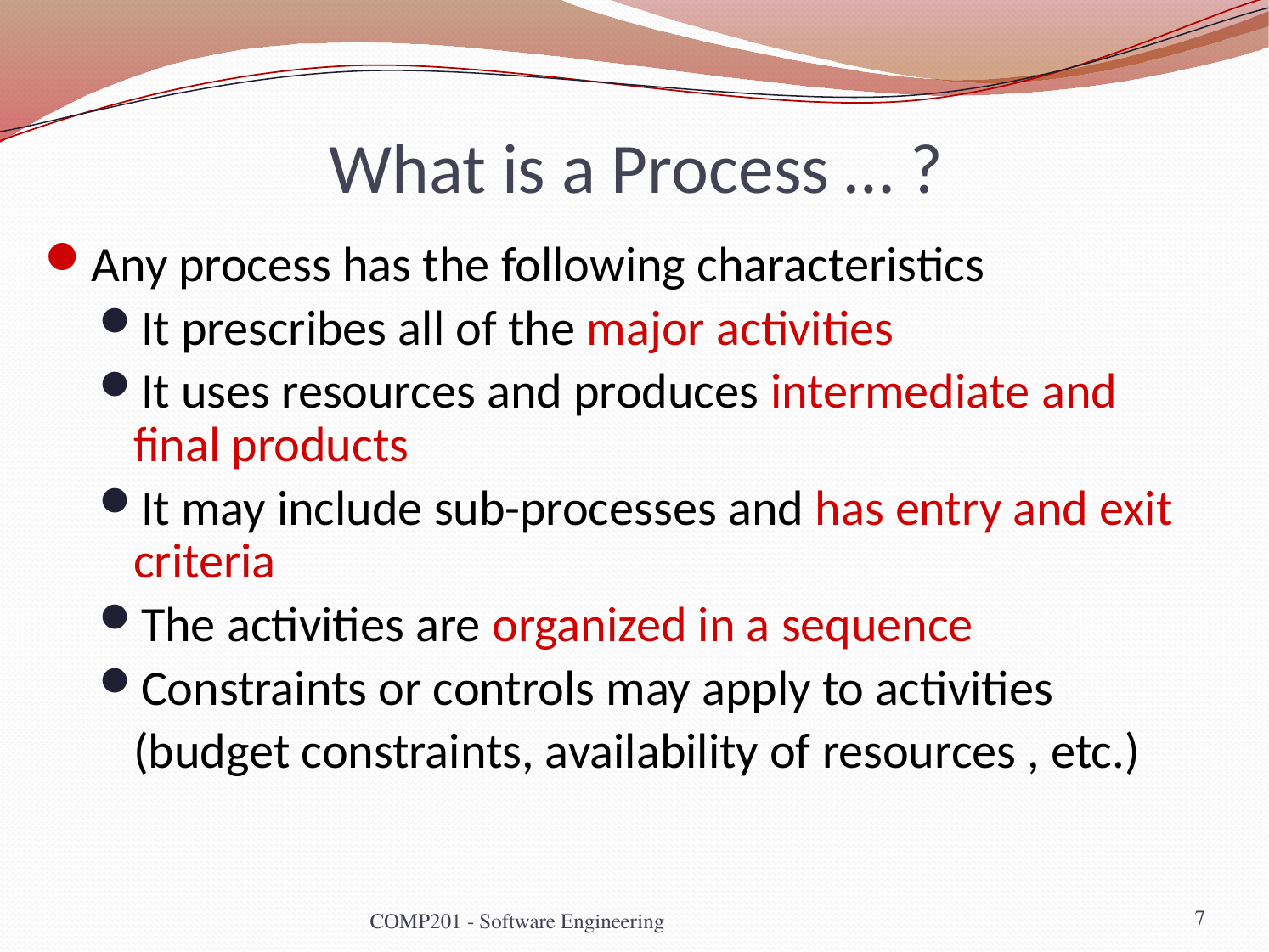

# What is a Process … ?
Any process has the following characteristics
It prescribes all of the major activities
It uses resources and produces intermediate and final products
It may include sub-processes and has entry and exit criteria
The activities are organized in a sequence
Constraints or controls may apply to activities
	(budget constraints, availability of resources , etc.)
COMP201 - Software Engineering
7